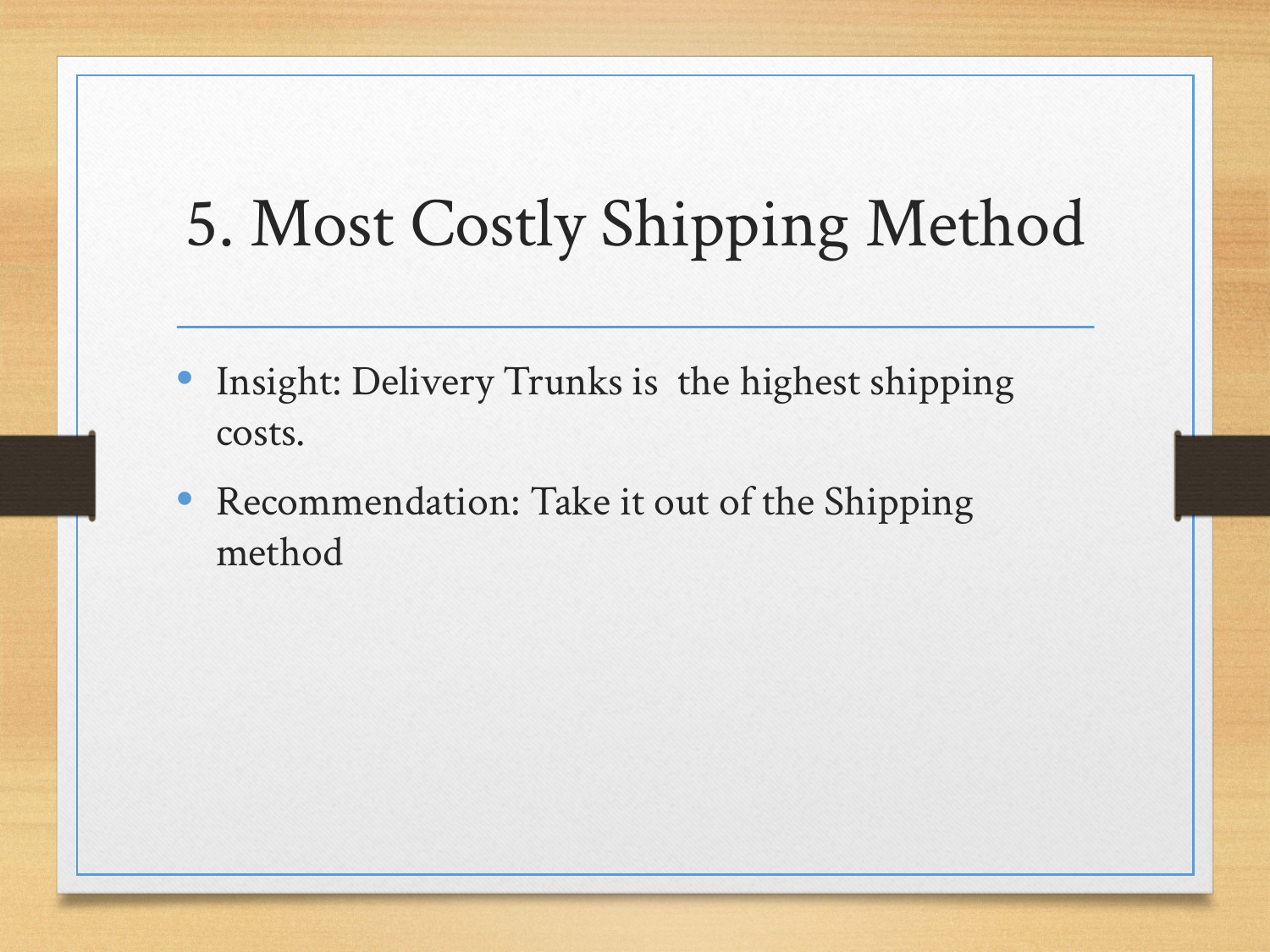

# 5. Most Costly Shipping Method
Insight: Delivery Trunks is  the highest shipping costs.
Recommendation: Take it out of the Shipping method